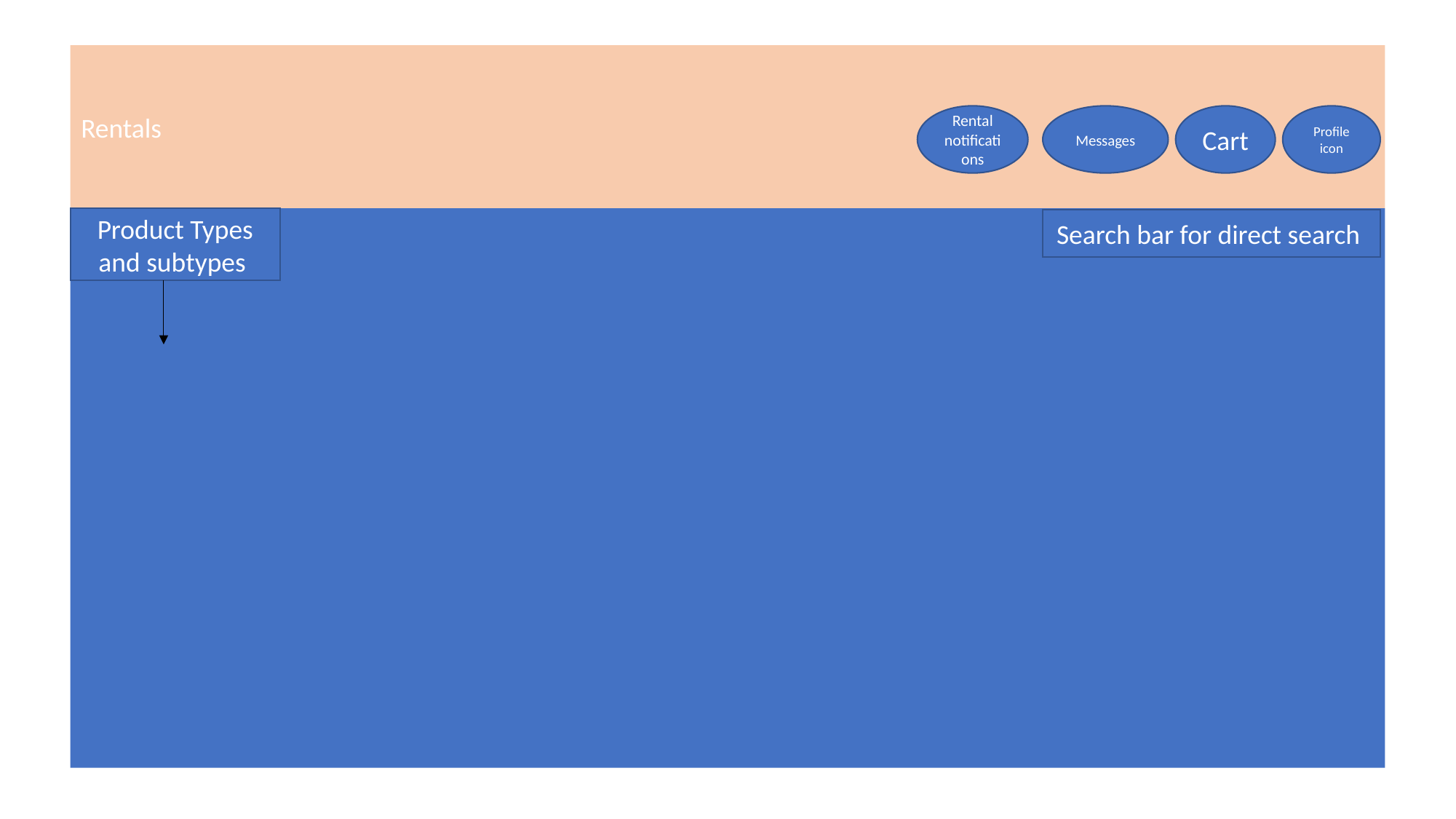

Rentals
Rental notifications
Messages
Cart
Profile icon
Product Types and subtypes

Search bar for direct search